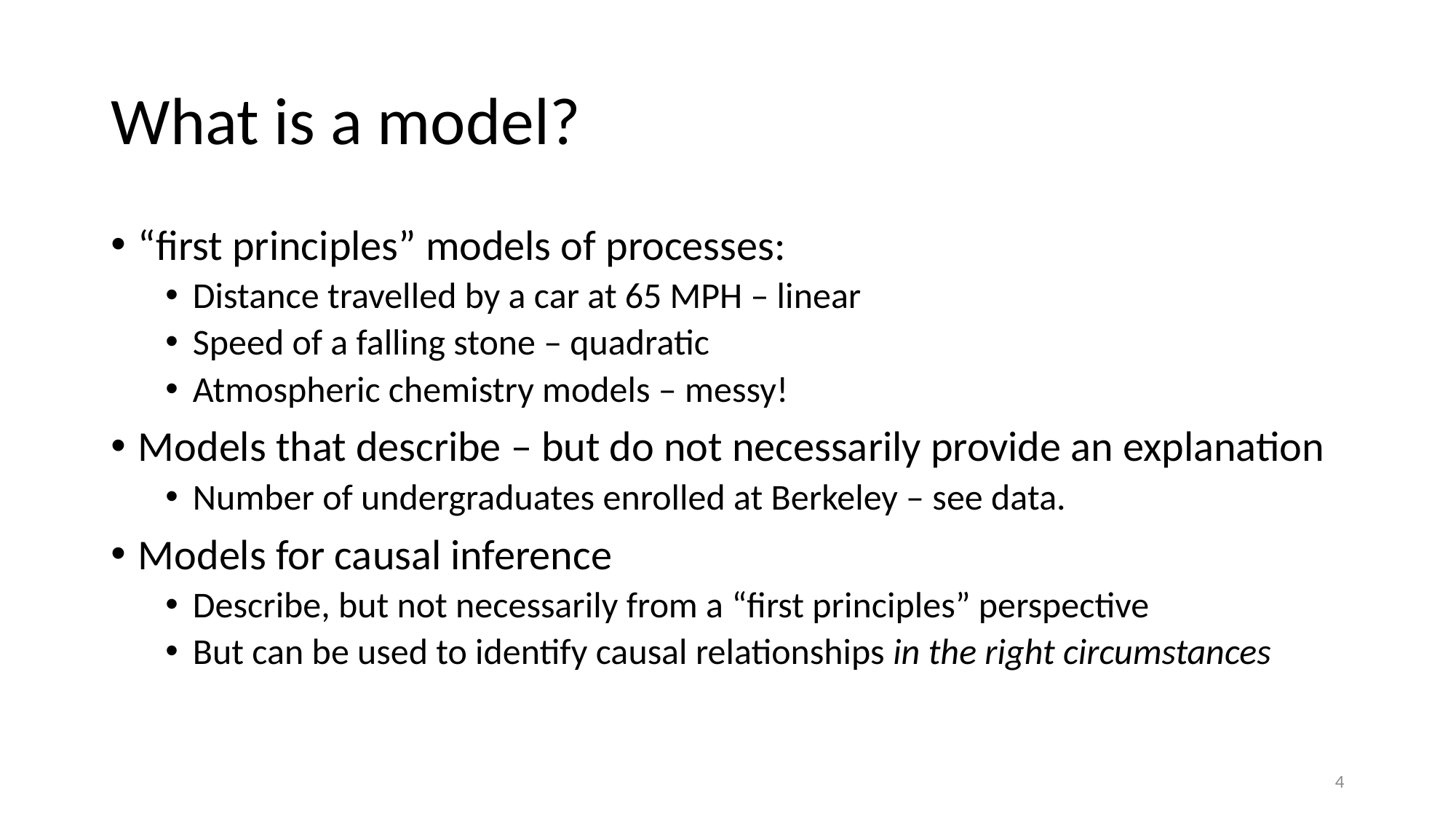

# What is a model?
“first principles” models of processes:
Distance travelled by a car at 65 MPH – linear
Speed of a falling stone – quadratic
Atmospheric chemistry models – messy!
Models that describe – but do not necessarily provide an explanation
Number of undergraduates enrolled at Berkeley – see data.
Models for causal inference
Describe, but not necessarily from a “first principles” perspective
But can be used to identify causal relationships in the right circumstances
4